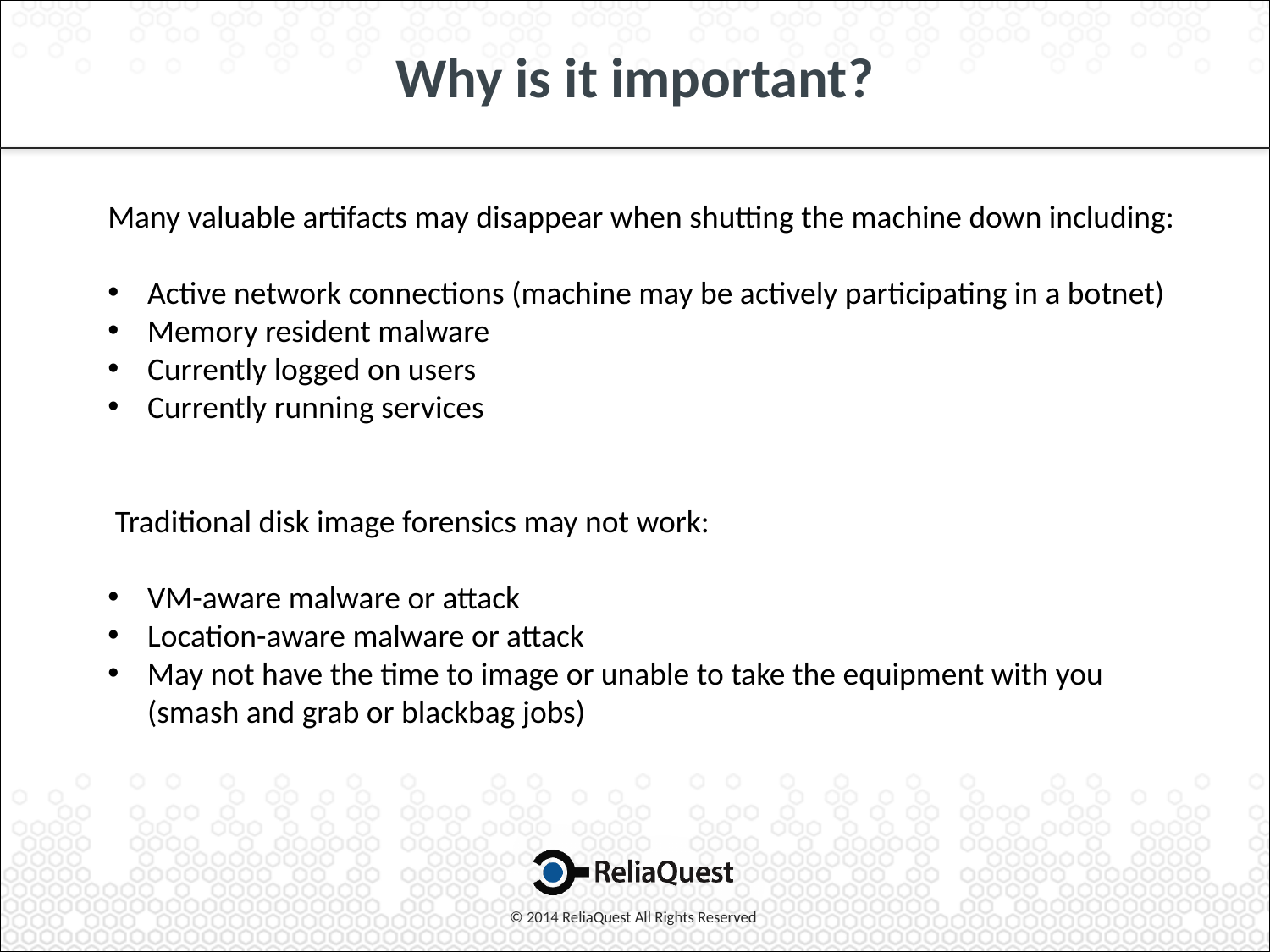

# Why is it important?
Many valuable artifacts may disappear when shutting the machine down including:

Active network connections (machine may be actively participating in a botnet)
Memory resident malware
Currently logged on users
Currently running services

 Traditional disk image forensics may not work:

VM-aware malware or attack
Location-aware malware or attack
May not have the time to image or unable to take the equipment with you (smash and grab or blackbag jobs)